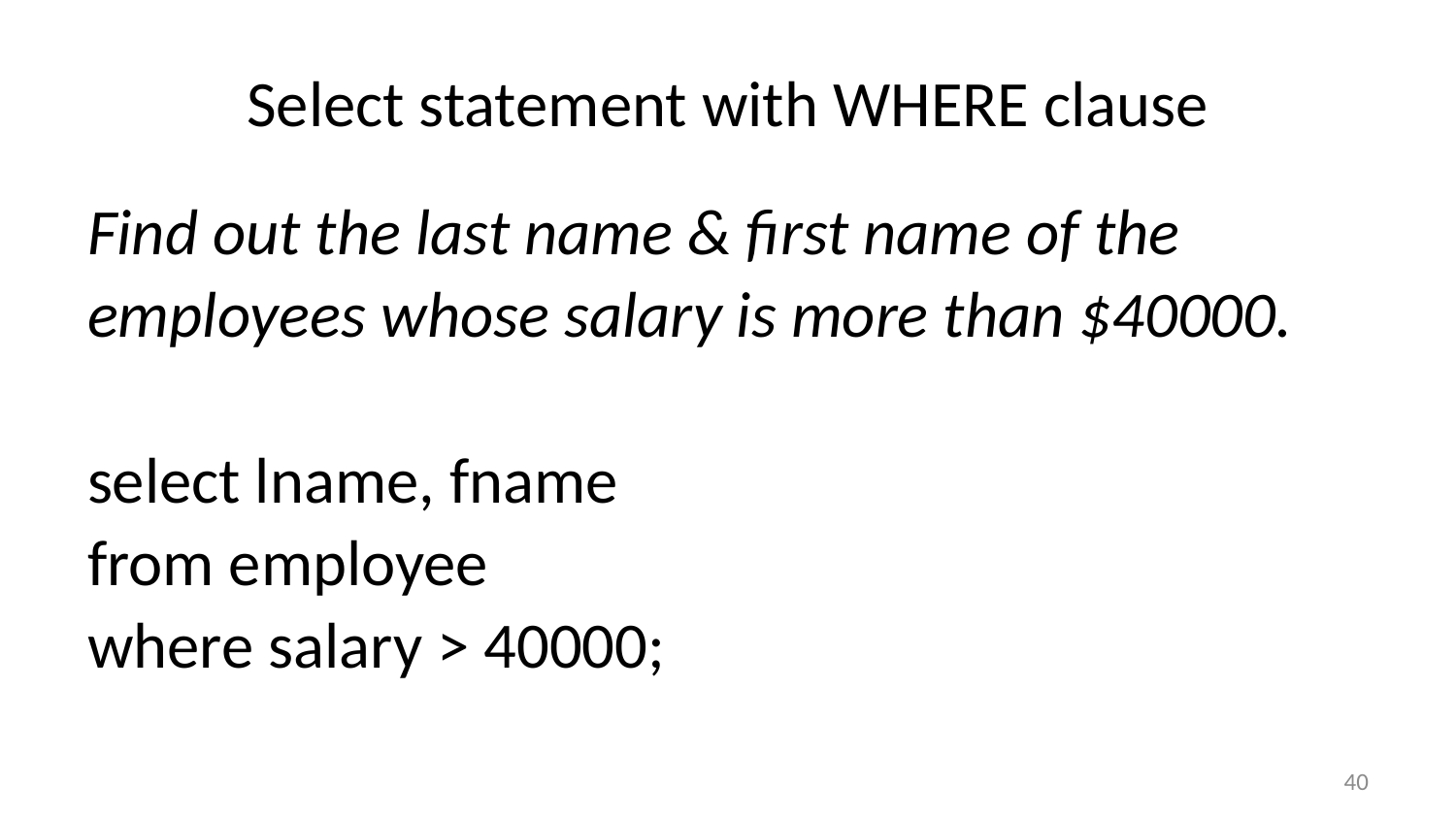

# Select statement with WHERE clause
Find out the last name & first name of the
employees whose salary is more than $40000.

select lname, fname
from employee
where salary > 40000;

40